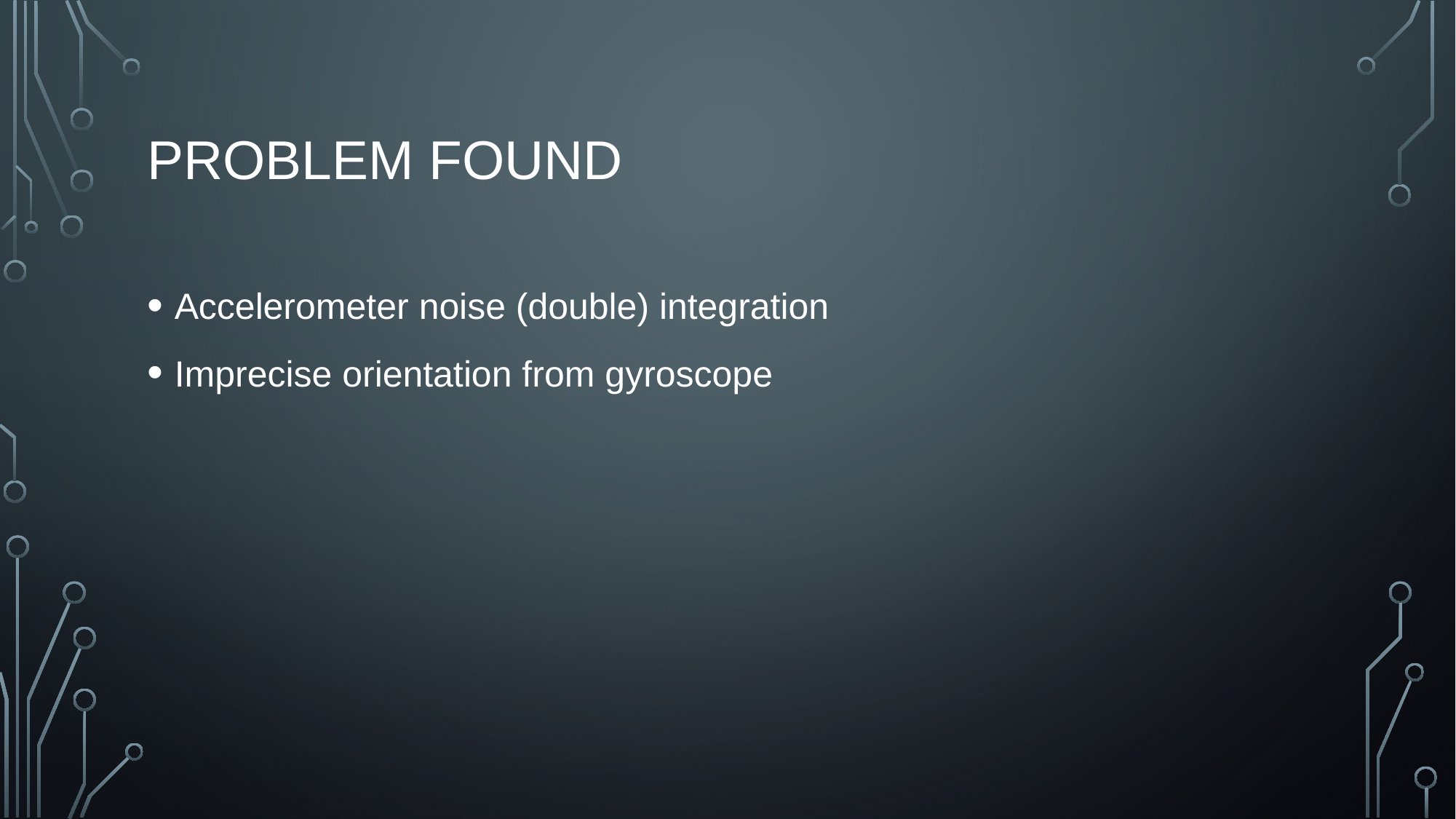

# Problem found
Accelerometer noise (double) integration
Imprecise orientation from gyroscope